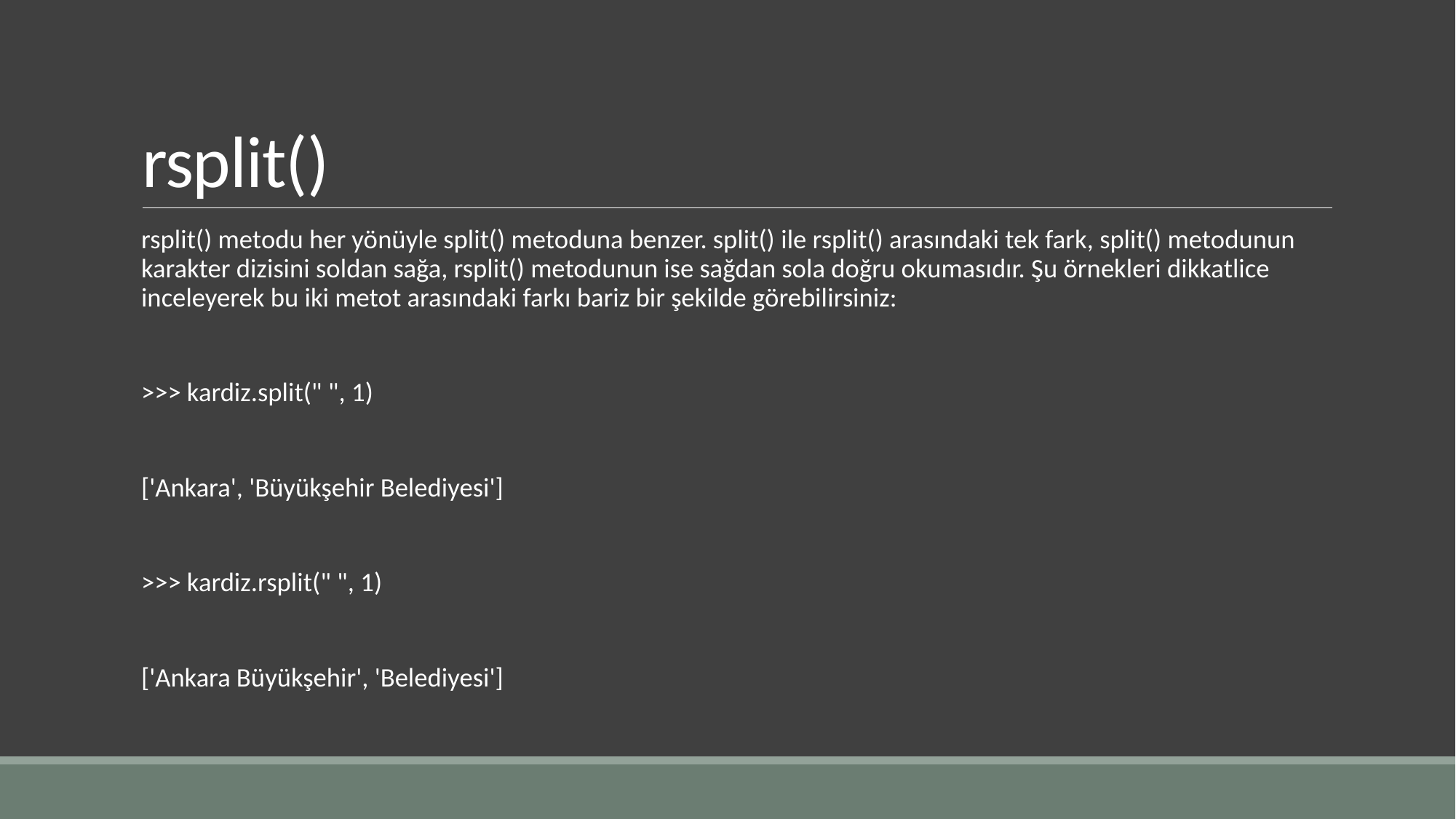

# rsplit()
rsplit() metodu her yönüyle split() metoduna benzer. split() ile rsplit() arasındaki tek fark, split() metodunun karakter dizisini soldan sağa, rsplit() metodunun ise sağdan sola doğru okumasıdır. Şu örnekleri dikkatlice inceleyerek bu iki metot arasındaki farkı bariz bir şekilde görebilirsiniz:

>>> kardiz.split(" ", 1)

['Ankara', 'Büyükşehir Belediyesi']

>>> kardiz.rsplit(" ", 1)

['Ankara Büyükşehir', 'Belediyesi']